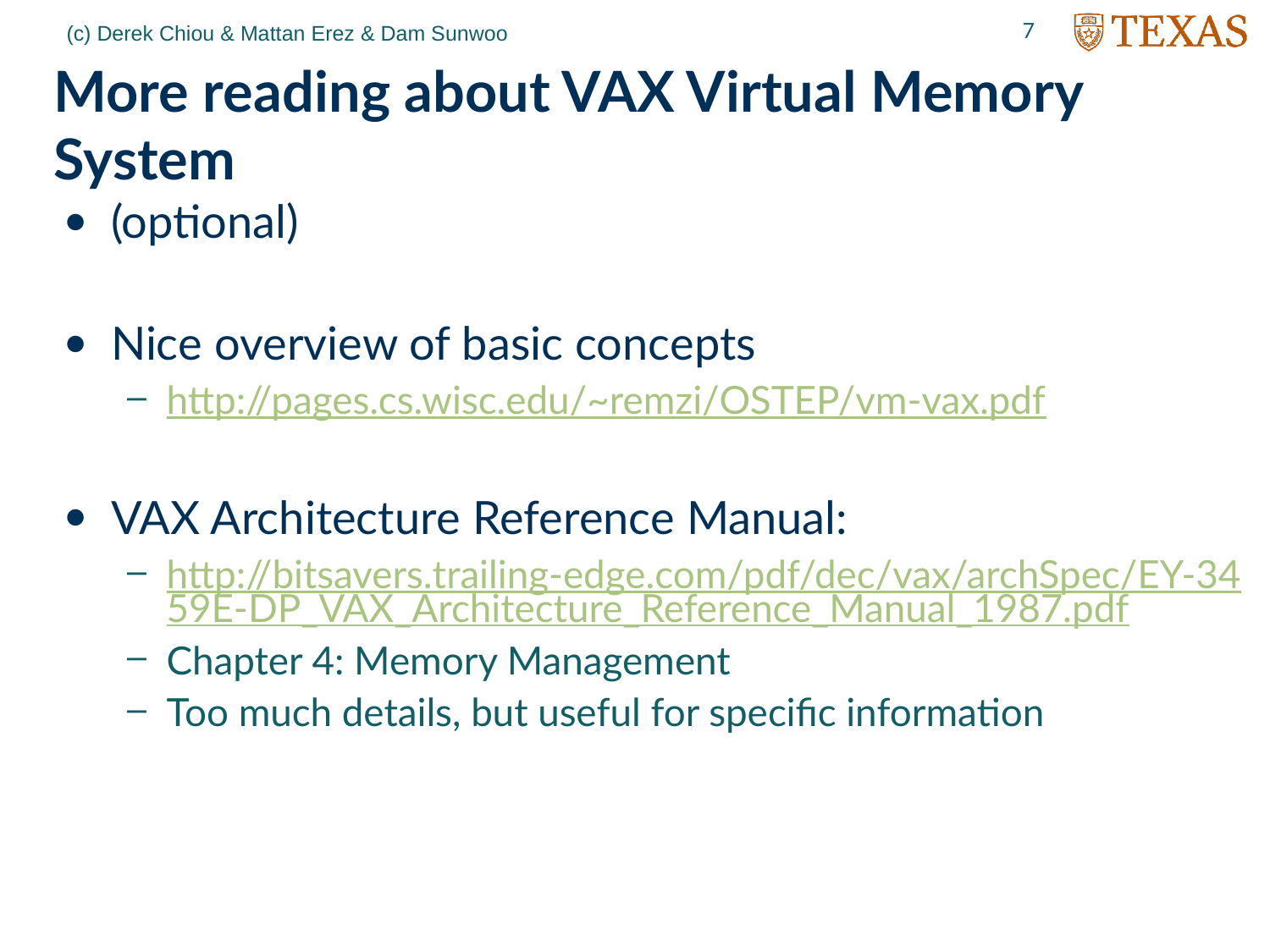

7
(c) Derek Chiou & Mattan Erez & Dam Sunwoo
# More reading about VAX Virtual Memory System
(optional)

Nice overview of basic concepts
http://pages.cs.wisc.edu/~remzi/OSTEP/vm-vax.pdf

VAX Architecture Reference Manual:
http://bitsavers.trailing-edge.com/pdf/dec/vax/archSpec/EY-3459E-DP_VAX_Architecture_Reference_Manual_1987.pdf
Chapter 4: Memory Management
Too much details, but useful for specific information